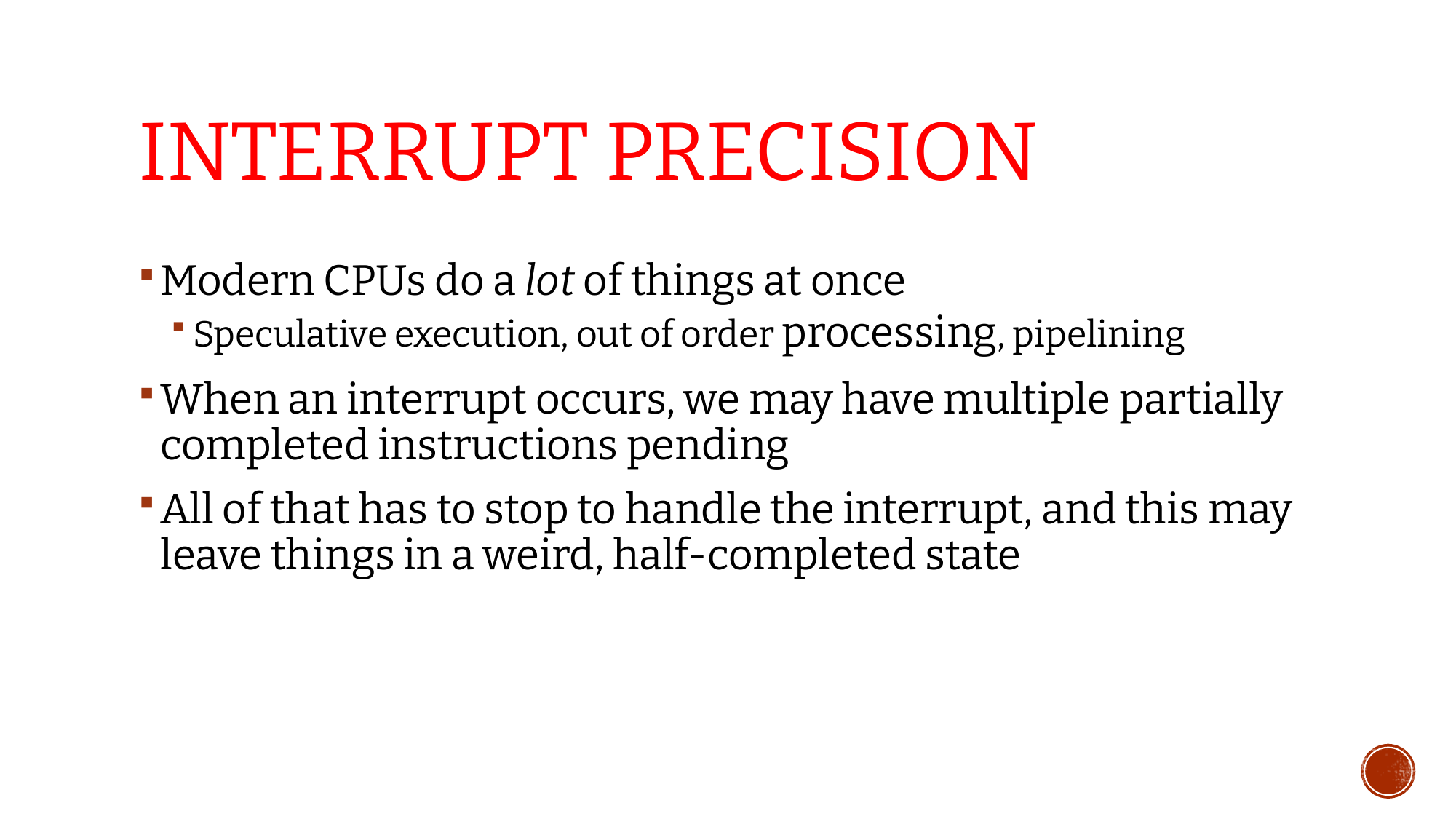

# Interrupt Precision
Modern CPUs do a lot of things at once
Speculative execution, out of order processing, pipelining
When an interrupt occurs, we may have multiple partially completed instructions pending
All of that has to stop to handle the interrupt, and this may leave things in a weird, half-completed state